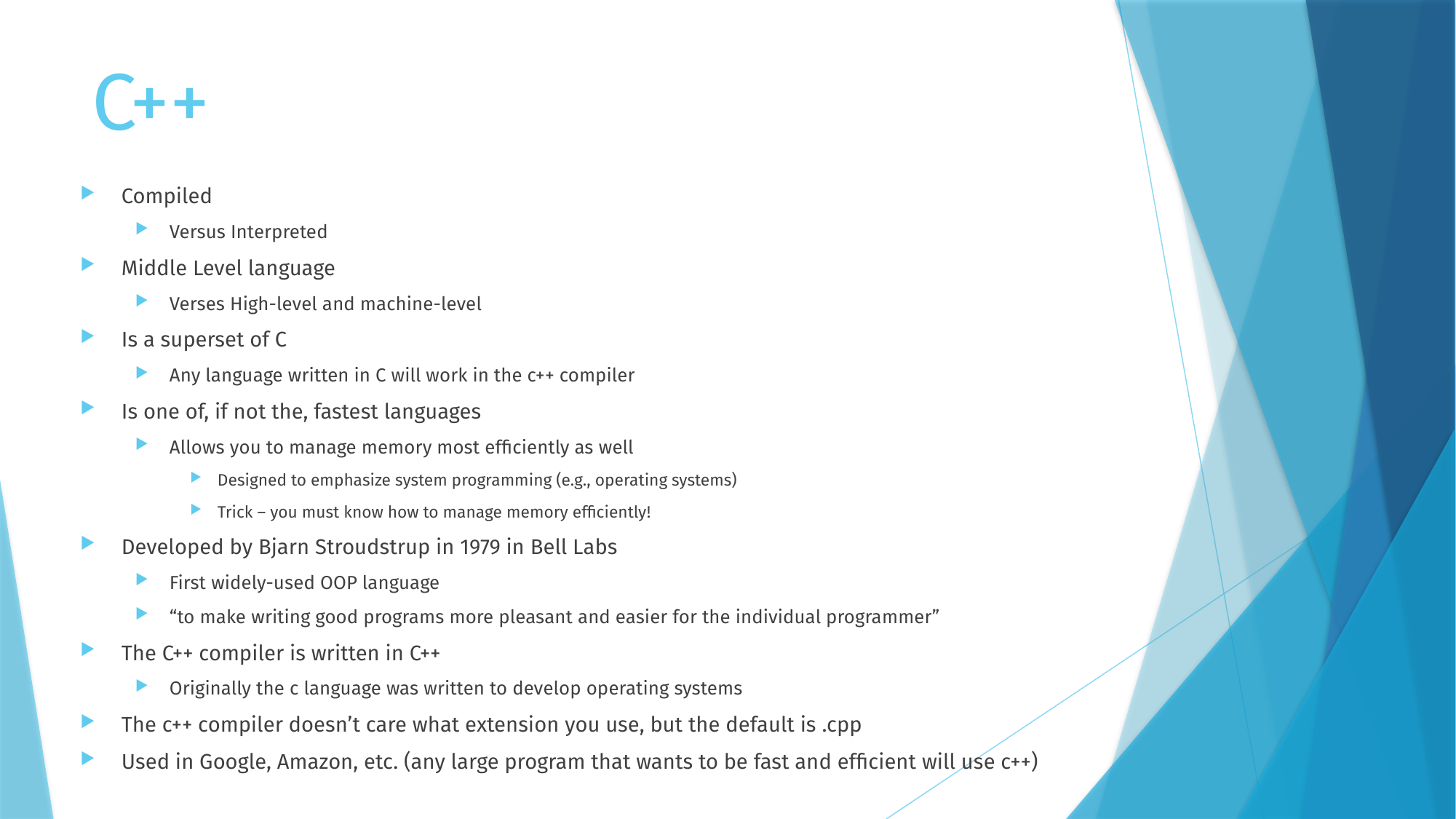

# C++
Compiled
Versus Interpreted
Middle Level language
Verses High-level and machine-level
Is a superset of C
Any language written in C will work in the c++ compiler
Is one of, if not the, fastest languages
Allows you to manage memory most efficiently as well
Designed to emphasize system programming (e.g., operating systems)
Trick – you must know how to manage memory efficiently!
Developed by Bjarn Stroudstrup in 1979 in Bell Labs
First widely-used OOP language
“to make writing good programs more pleasant and easier for the individual programmer”
The C++ compiler is written in C++
Originally the c language was written to develop operating systems
The c++ compiler doesn’t care what extension you use, but the default is .cpp
Used in Google, Amazon, etc. (any large program that wants to be fast and efficient will use c++)